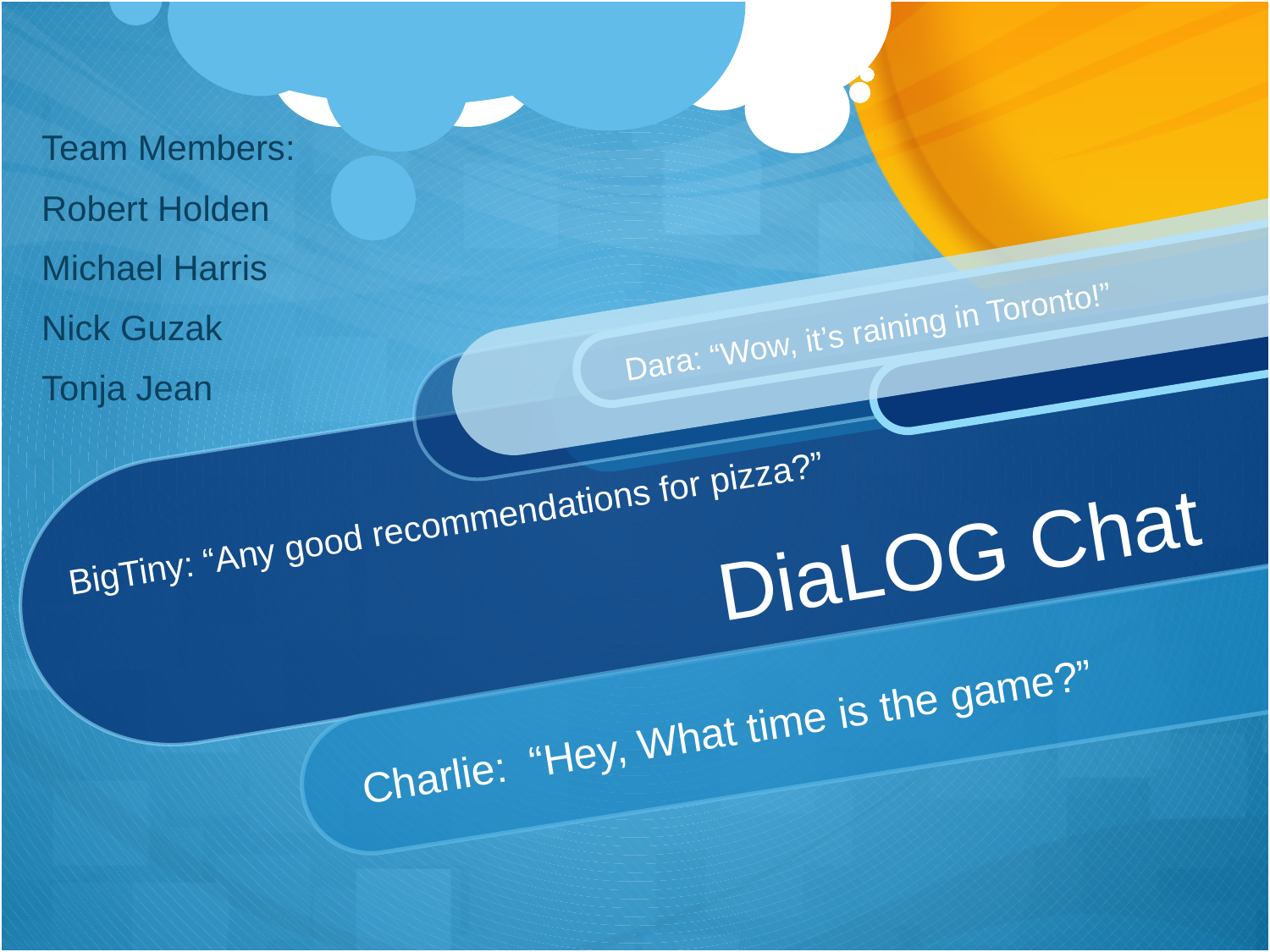

Team Members:
Robert Holden
Michael Harris
Nick Guzak
Tonja Jean
Dara: “Wow, it’s raining in Toronto!”
BigTiny: “Any good recommendations for pizza?”
# DiaLOG Chat
Charlie:  “Hey, What time is the game?”